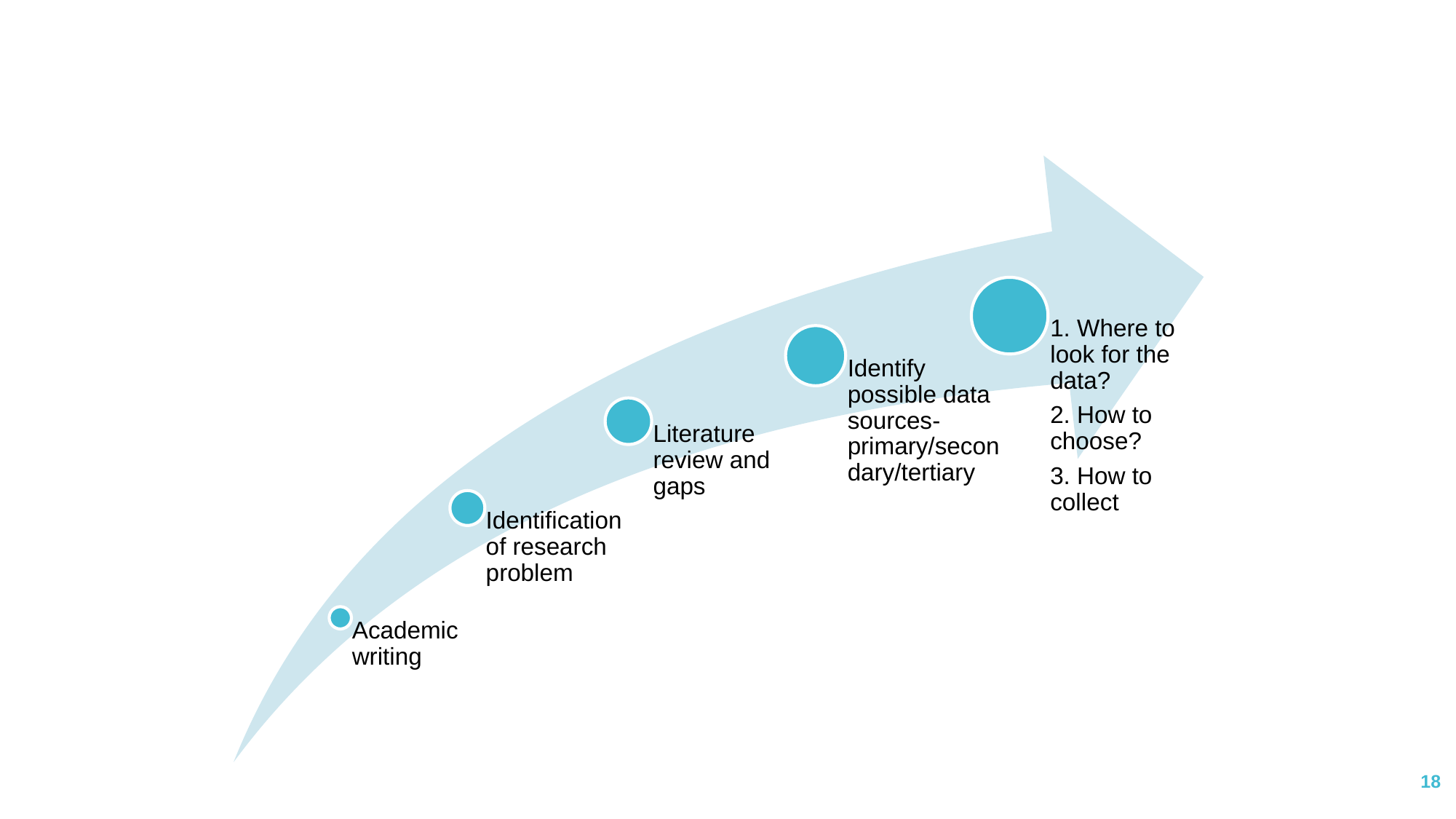

Academic writing
Identification of research problem
Literature review and gaps
Identify possible data sources- primary/secondary/tertiary
1. Where to look for the data?
2. How to choose?
3. How to collect
18